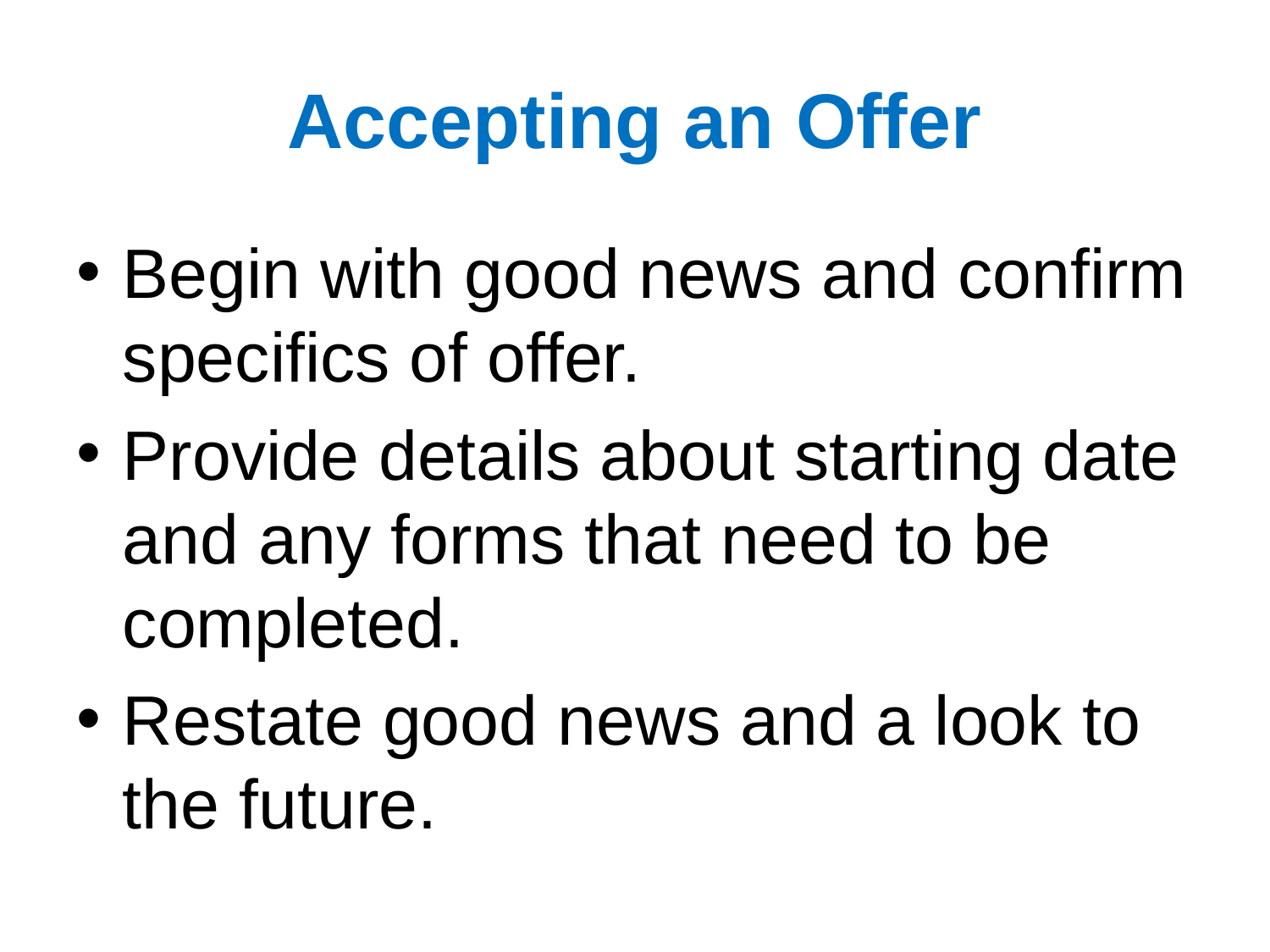

# Accepting an Offer
Begin with good news and confirm specifics of offer.
Provide details about starting date and any forms that need to be completed.
Restate good news and a look to the future.